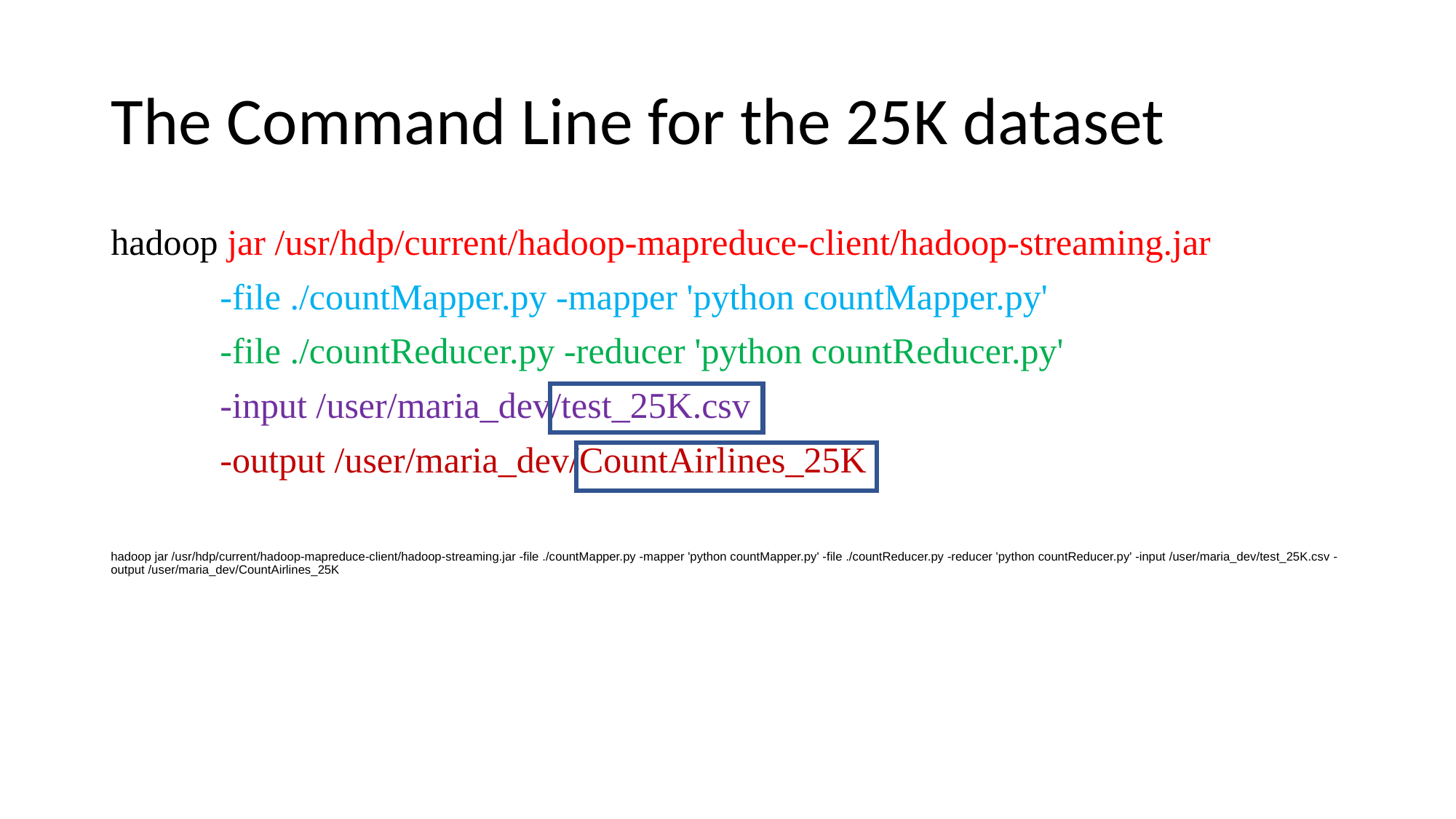

# The Command Line for the 25K dataset
hadoop jar /usr/hdp/current/hadoop-mapreduce-client/hadoop-streaming.jar
	-file ./countMapper.py -mapper 'python countMapper.py'
	-file ./countReducer.py -reducer 'python countReducer.py'
	-input /user/maria_dev/test_25K.csv
            -output /user/maria_dev/CountAirlines_25K

hadoop jar /usr/hdp/current/hadoop-mapreduce-client/hadoop-streaming.jar -file ./countMapper.py -mapper 'python countMapper.py' -file ./countReducer.py -reducer 'python countReducer.py' -input /user/maria_dev/test_25K.csv -output /user/maria_dev/CountAirlines_25K